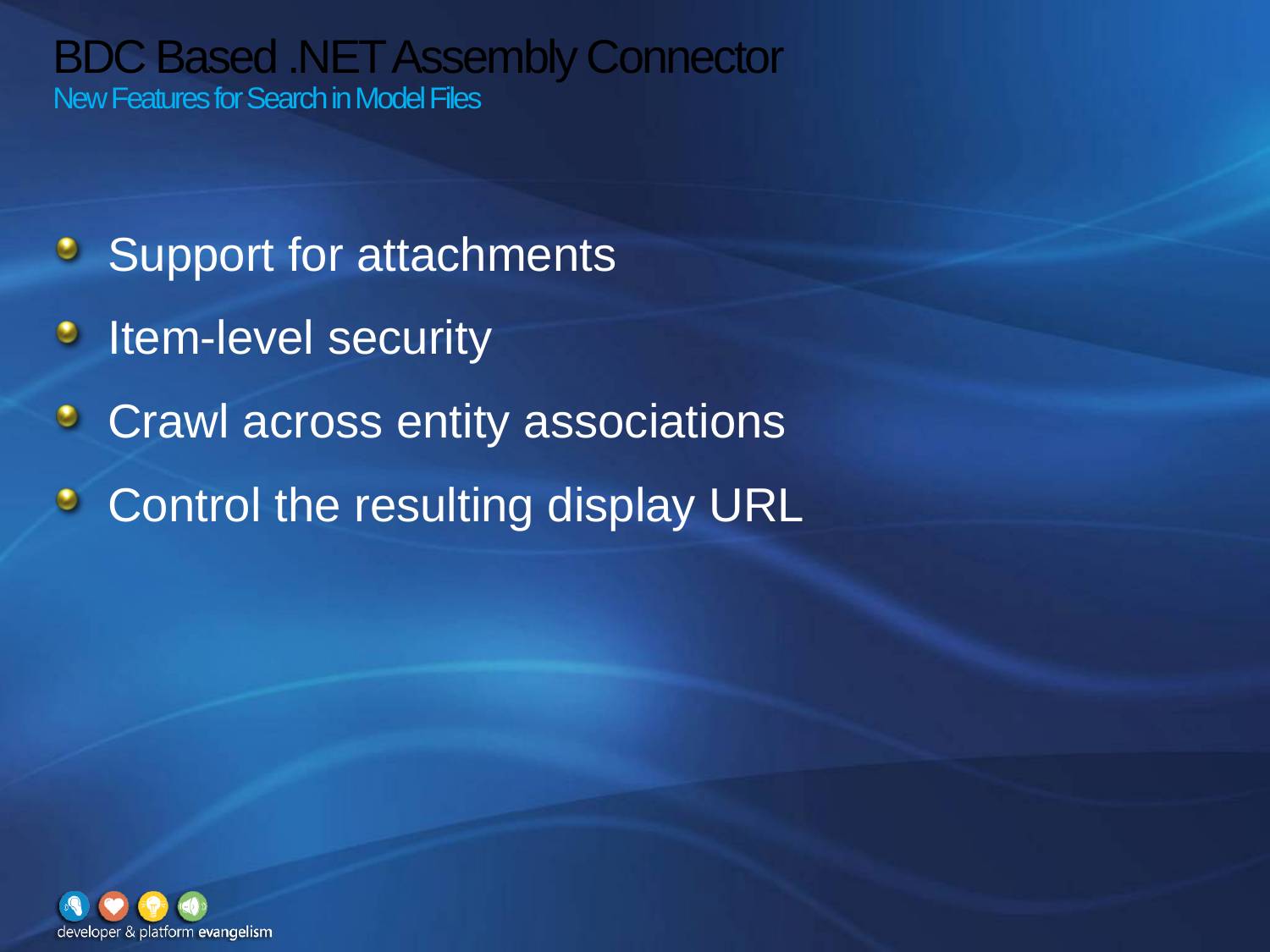

# BDC Based .NET Assembly Connector New Features for Search in Model Files
Support for attachments
Item-level security
Crawl across entity associations
Control the resulting display URL